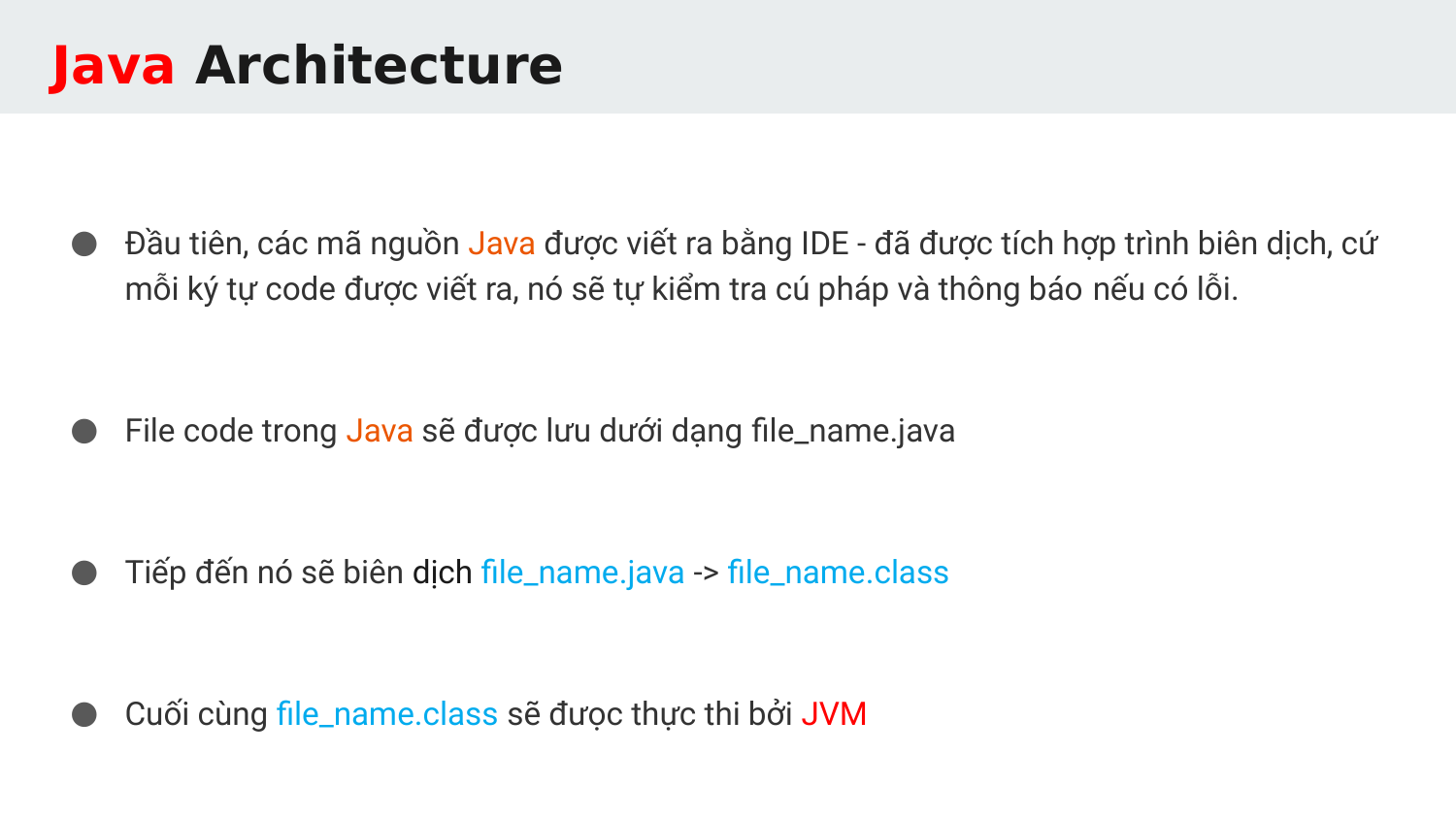

# Java Architecture
Đầu tiên, các mã nguồn Java được viết ra bằng IDE - đã được tích hợp trình biên dịch, cứ mỗi ký tự code được viết ra, nó sẽ tự kiểm tra cú pháp và thông báo nếu có lỗi.

File code trong Java sẽ được lưu dưới dạng file_name.java

Tiếp đến nó sẽ biên dịch file_name.java -> file_name.class

Cuối cùng file_name.class sẽ đưọc thực thi bởi JVM